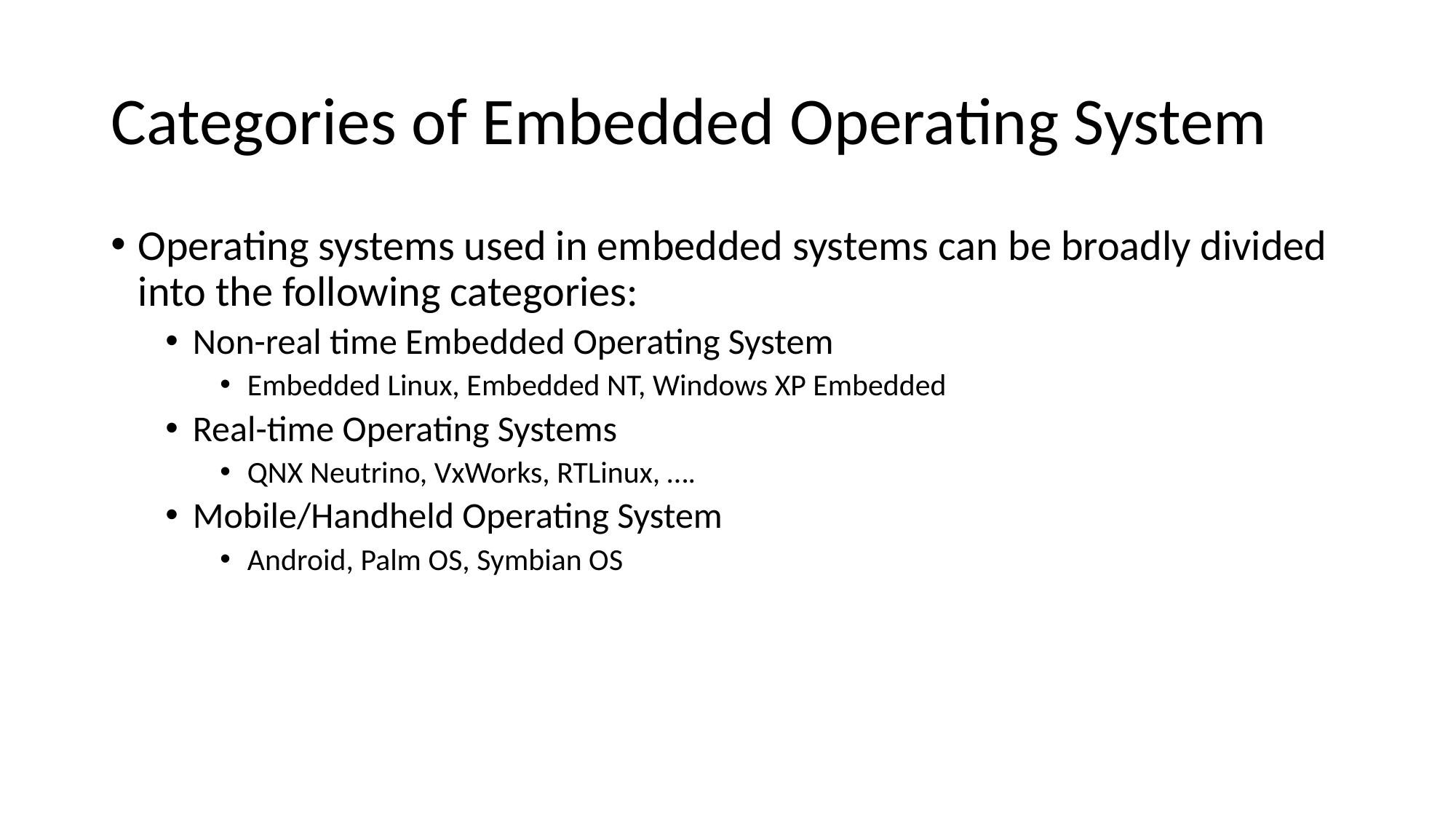

# Categories of Embedded Operating System
Operating systems used in embedded systems can be broadly divided into the following categories:
Non-real time Embedded Operating System
Embedded Linux, Embedded NT, Windows XP Embedded
Real-time Operating Systems
QNX Neutrino, VxWorks, RTLinux, ….
Mobile/Handheld Operating System
Android, Palm OS, Symbian OS